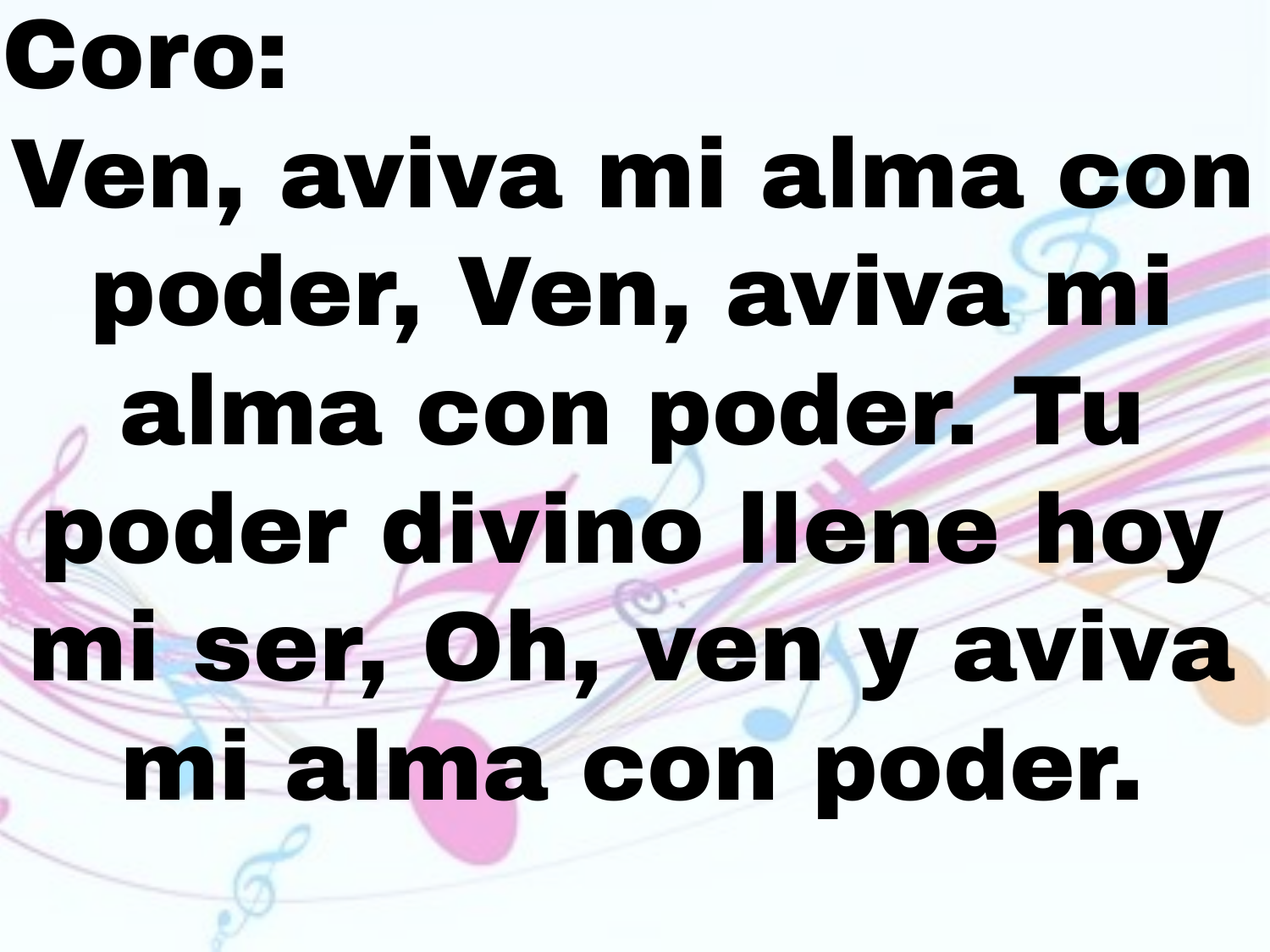

Coro:
Ven, aviva mi alma con poder, Ven, aviva mi alma con poder. Tu poder divino llene hoy mi ser, Oh, ven y aviva mi alma con poder.